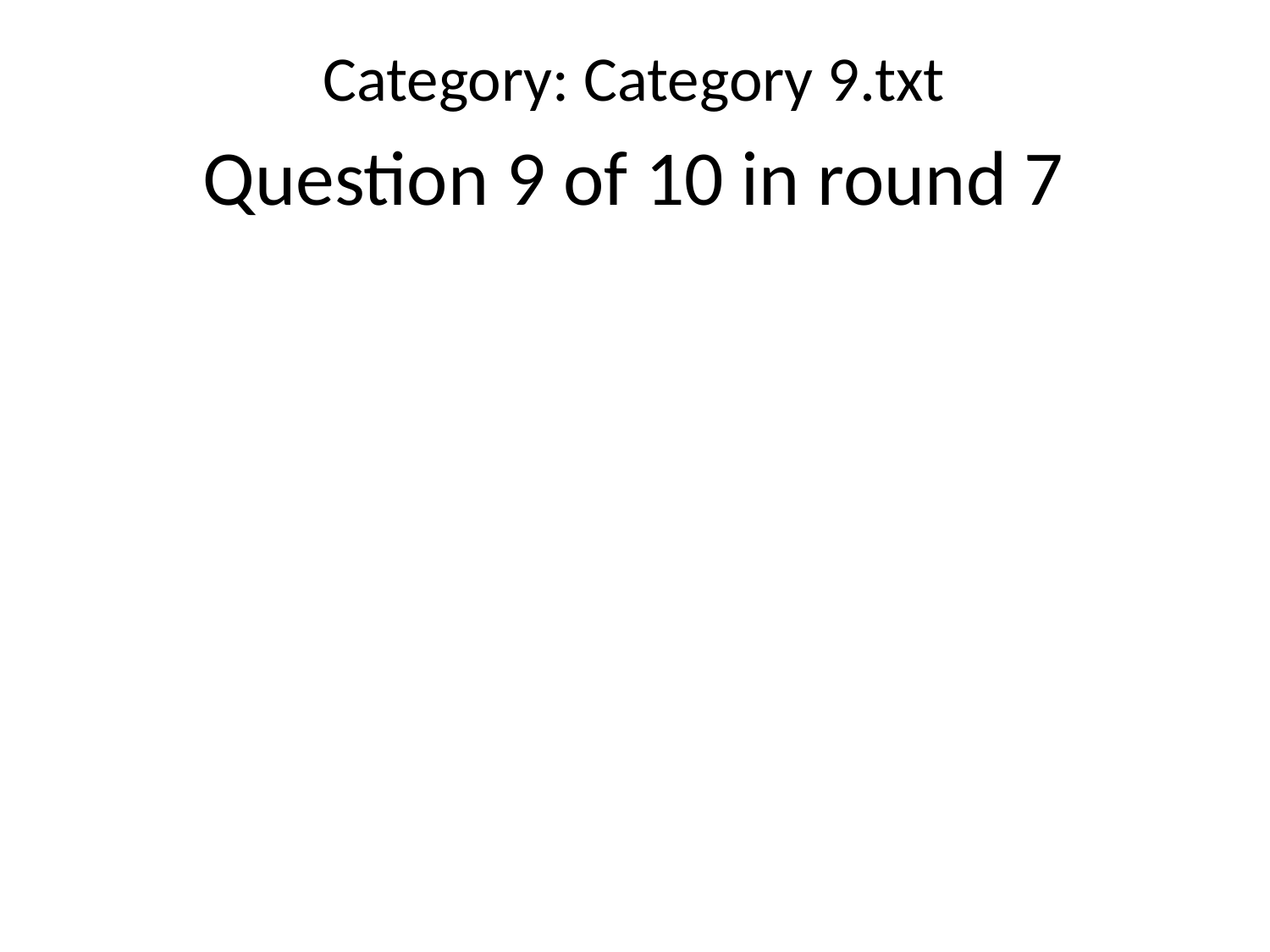

Category: Category 9.txt
Question 9 of 10 in round 7